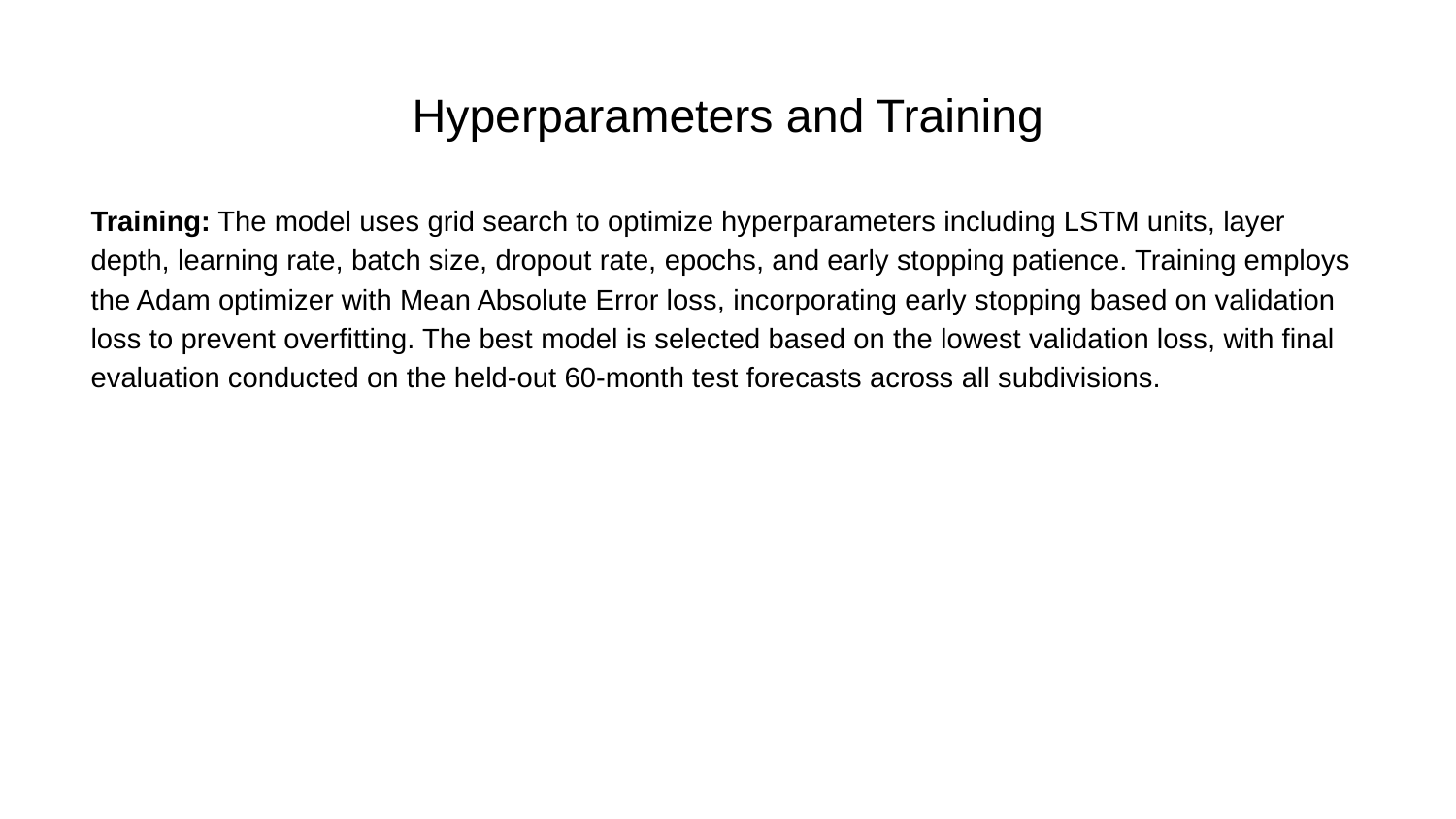

# Hyperparameters and Training
Training: The model uses grid search to optimize hyperparameters including LSTM units, layer depth, learning rate, batch size, dropout rate, epochs, and early stopping patience. Training employs the Adam optimizer with Mean Absolute Error loss, incorporating early stopping based on validation loss to prevent overfitting. The best model is selected based on the lowest validation loss, with final evaluation conducted on the held-out 60-month test forecasts across all subdivisions.